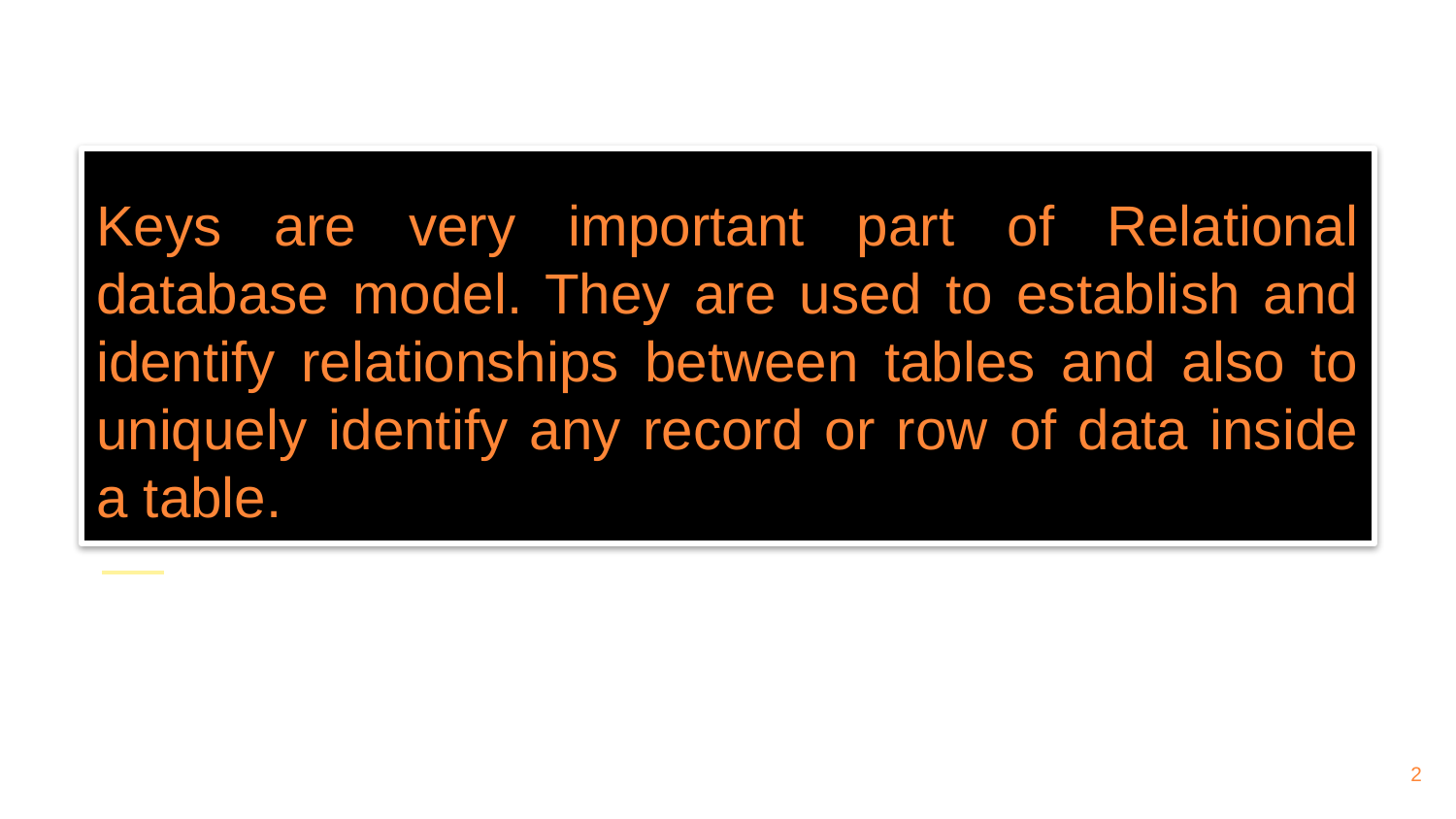

# Keys are very important part of Relational database model. They are used to establish and identify relationships between tables and also to uniquely identify any record or row of data inside a table.
2